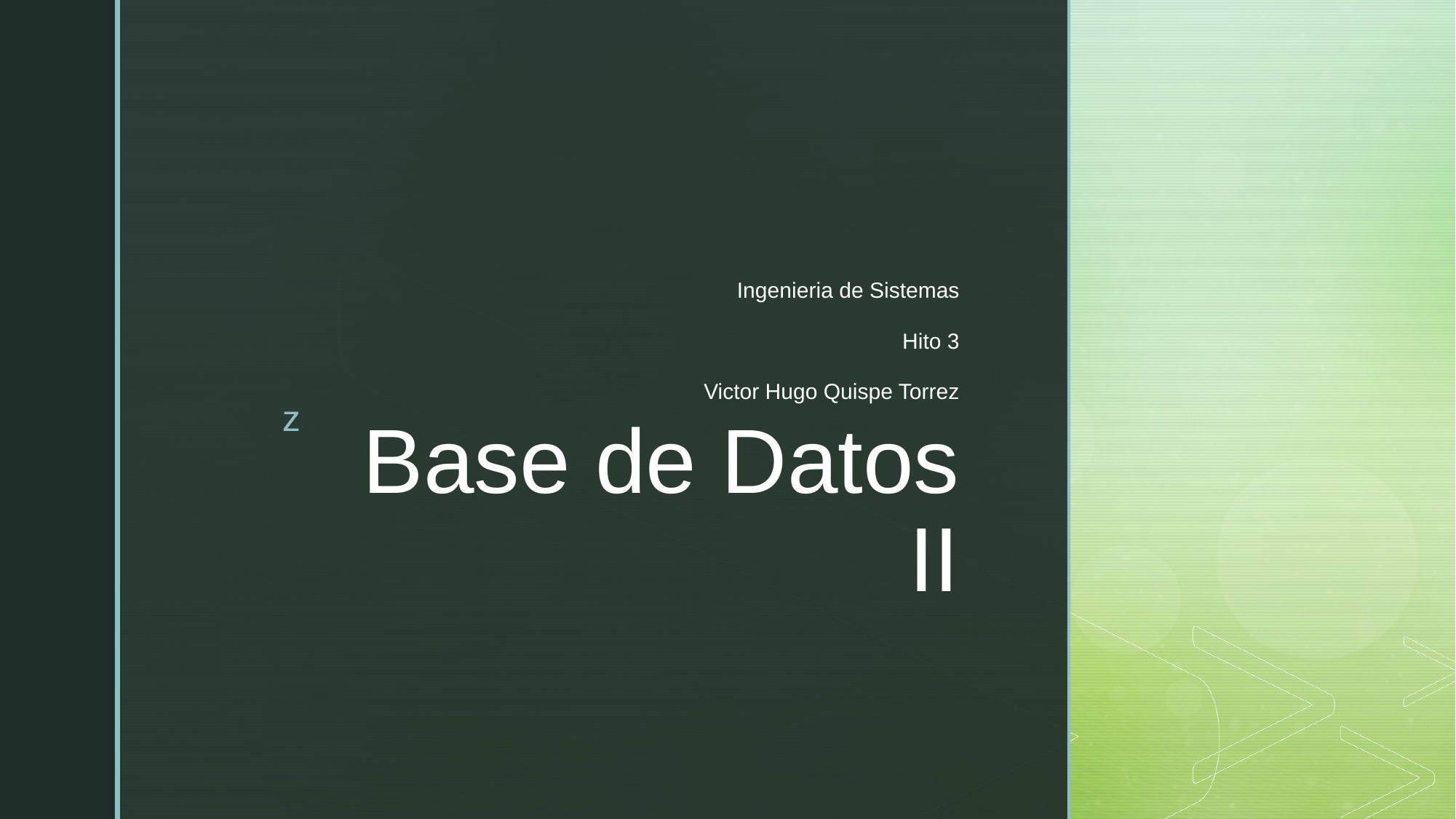

Ingenieria de Sistemas
Hito 3
Victor Hugo Quispe Torrez
# Base de Datos II